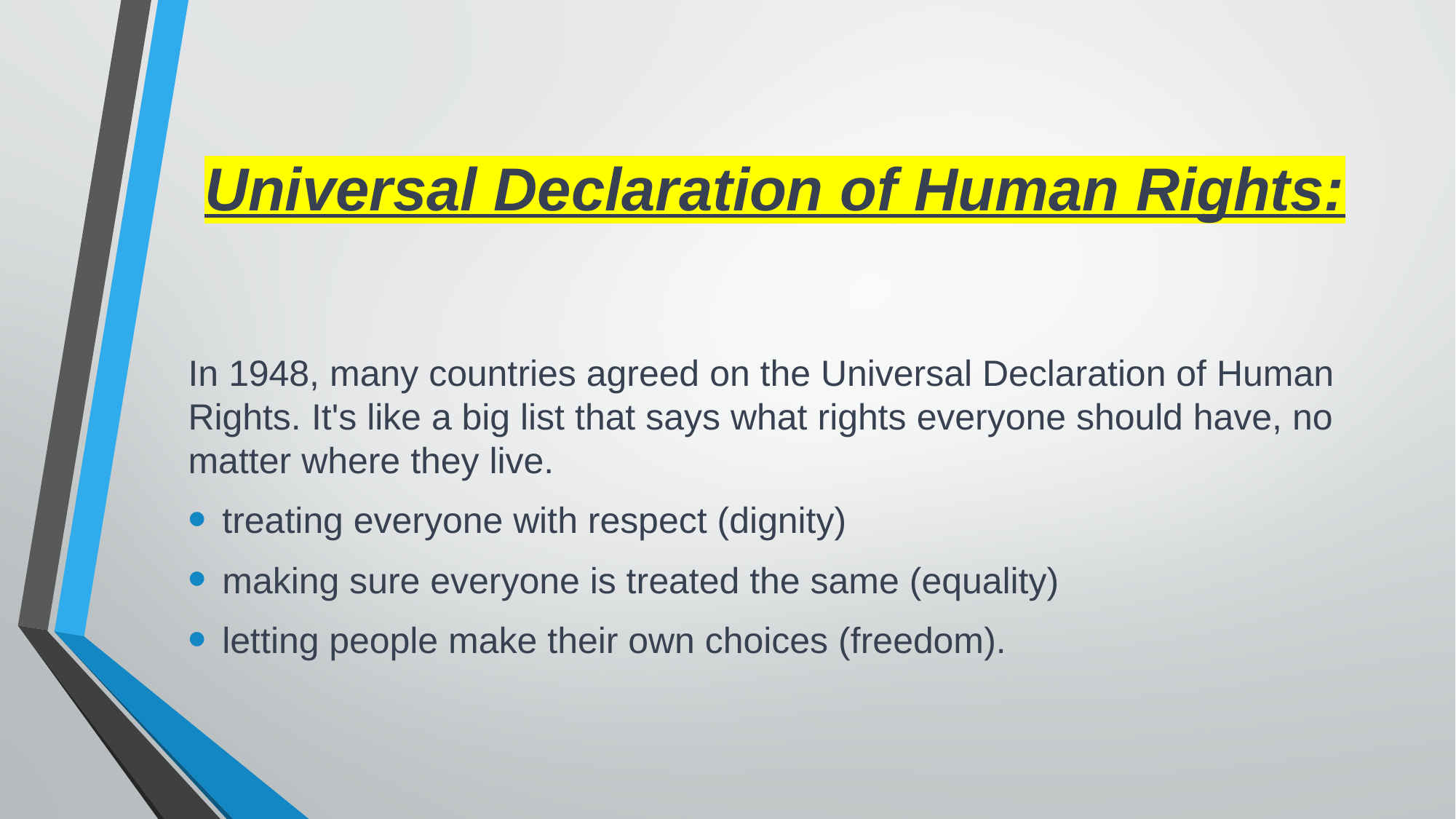

# Universal Declaration of Human Rights:
In 1948, many countries agreed on the Universal Declaration of Human Rights. It's like a big list that says what rights everyone should have, no matter where they live.
treating everyone with respect (dignity)
making sure everyone is treated the same (equality)
letting people make their own choices (freedom).